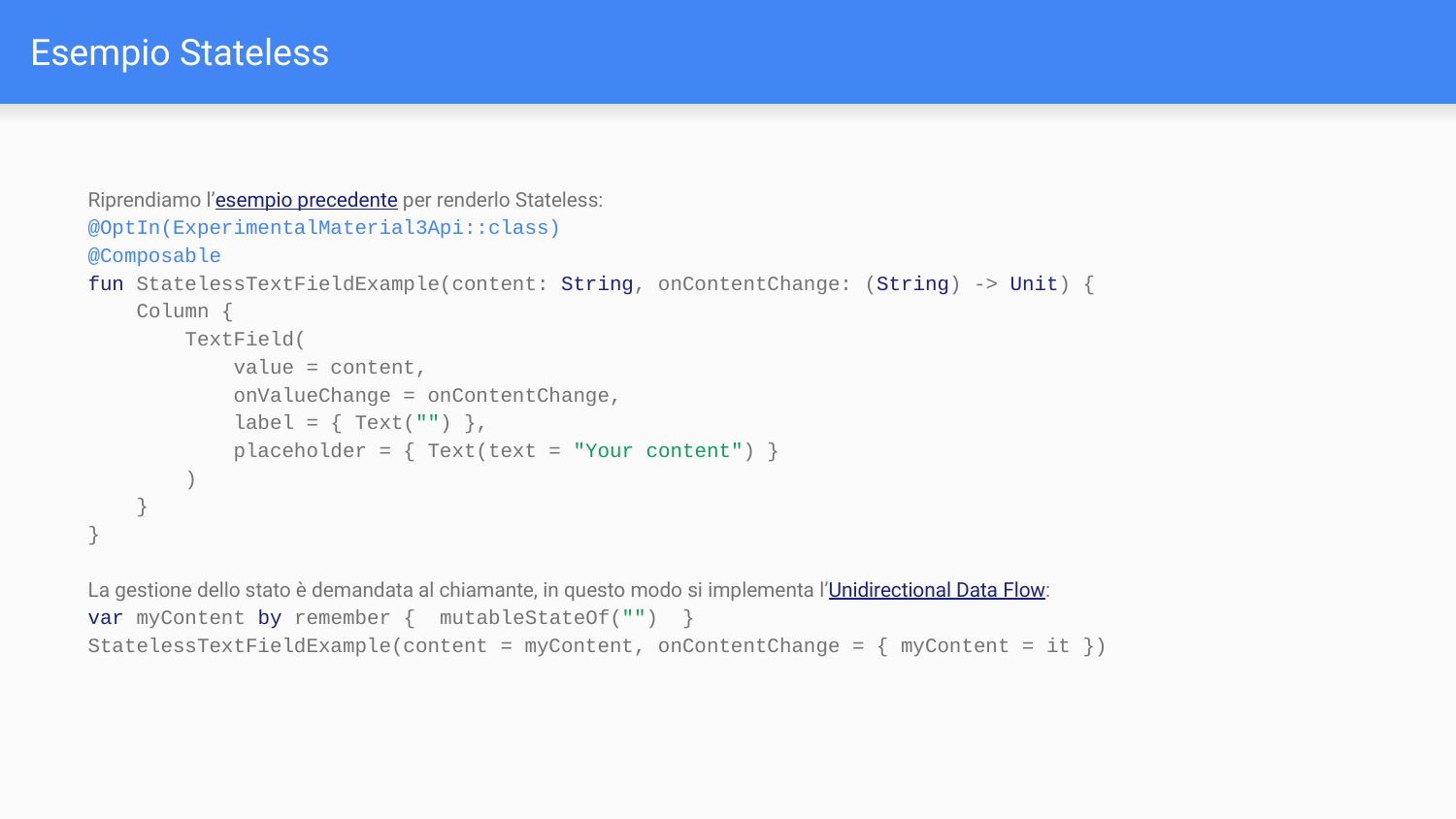

# Esempio Stateless
Riprendiamo l’esempio precedente per renderlo Stateless:
@OptIn(ExperimentalMaterial3Api::class)
@Composable
fun StatelessTextFieldExample(content: String, onContentChange: (String) -> Unit) {
    Column {
        TextField(
            value = content,
            onValueChange = onContentChange,
            label = { Text("") },
            placeholder = { Text(text = "Your content") }
        )
    }
}

La gestione dello stato è demandata al chiamante, in questo modo si implementa l’Unidirectional Data Flow:
var myContent by remember {  mutableStateOf("")  }
StatelessTextFieldExample(content = myContent, onContentChange = { myContent = it })